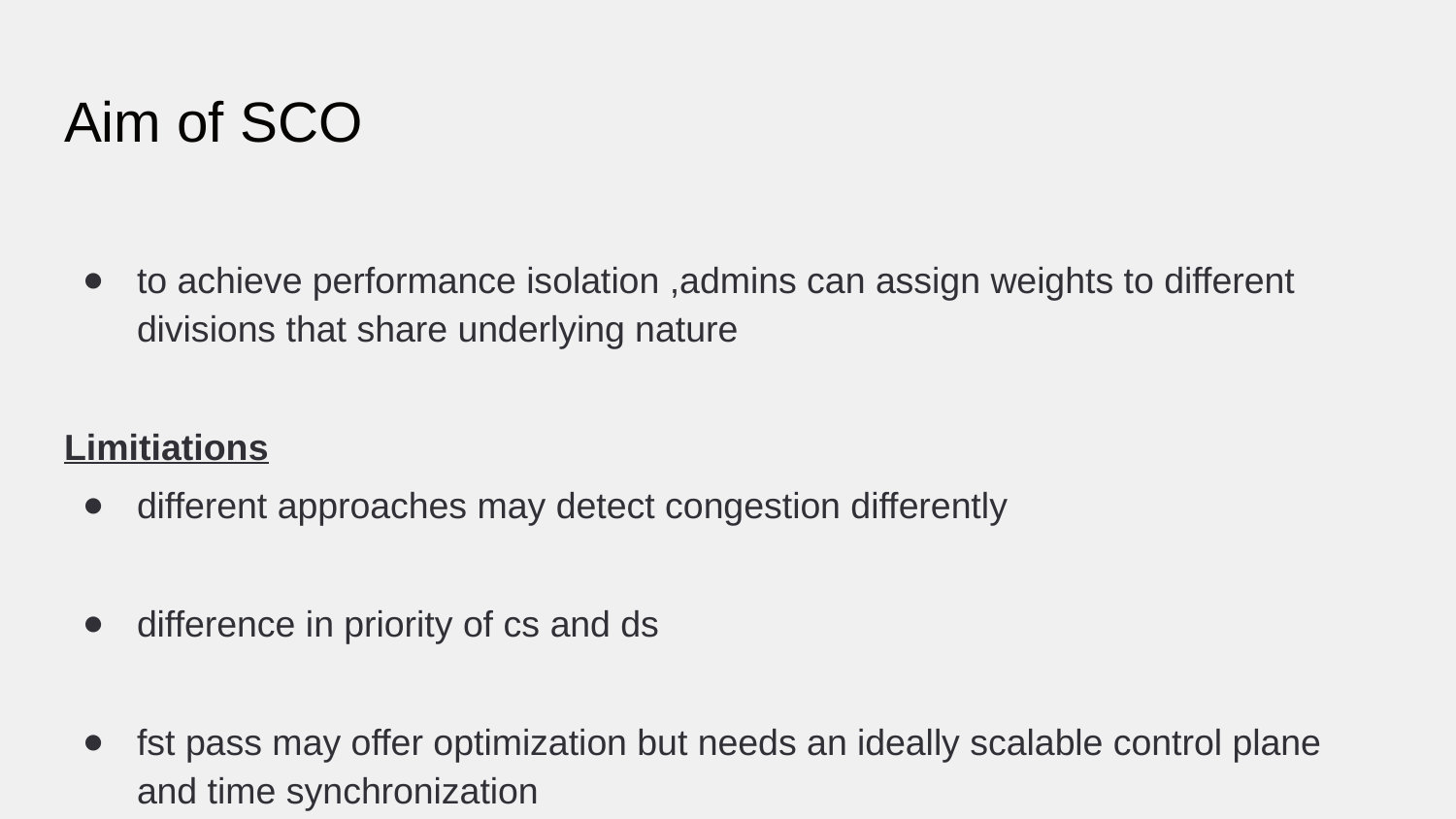

# Aim of SCO

to achieve performance isolation ,admins can assign weights to different divisions that share underlying nature

Limitiations
different approaches may detect congestion differently

difference in priority of cs and ds

fst pass may offer optimization but needs an ideally scalable control plane and time synchronization